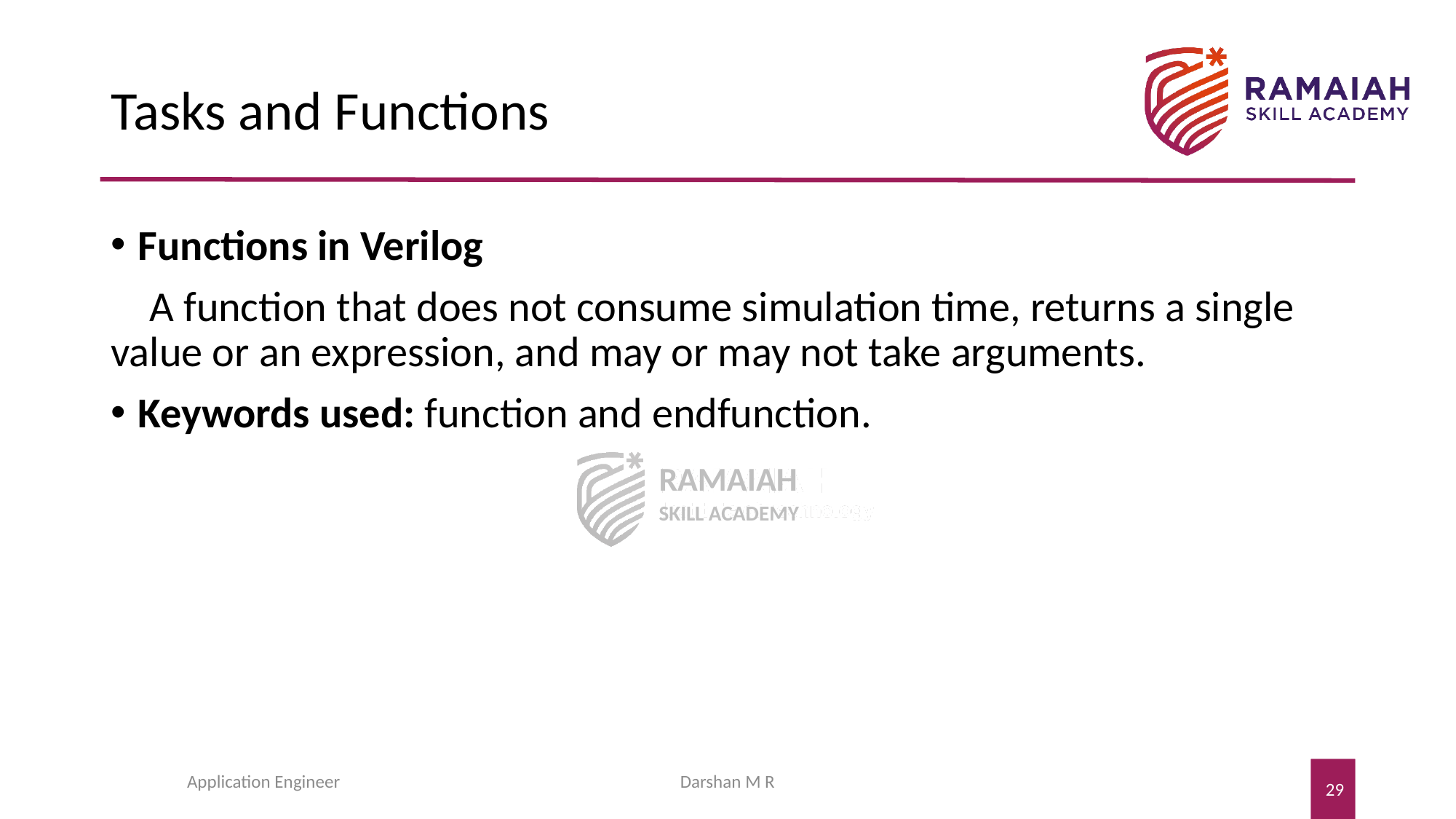

# Tasks and Functions
Functions in Verilog
    A function that does not consume simulation time, returns a single value or an expression, and may or may not take arguments.
Keywords used: function and endfunction.

Application Engineer
Darshan M R